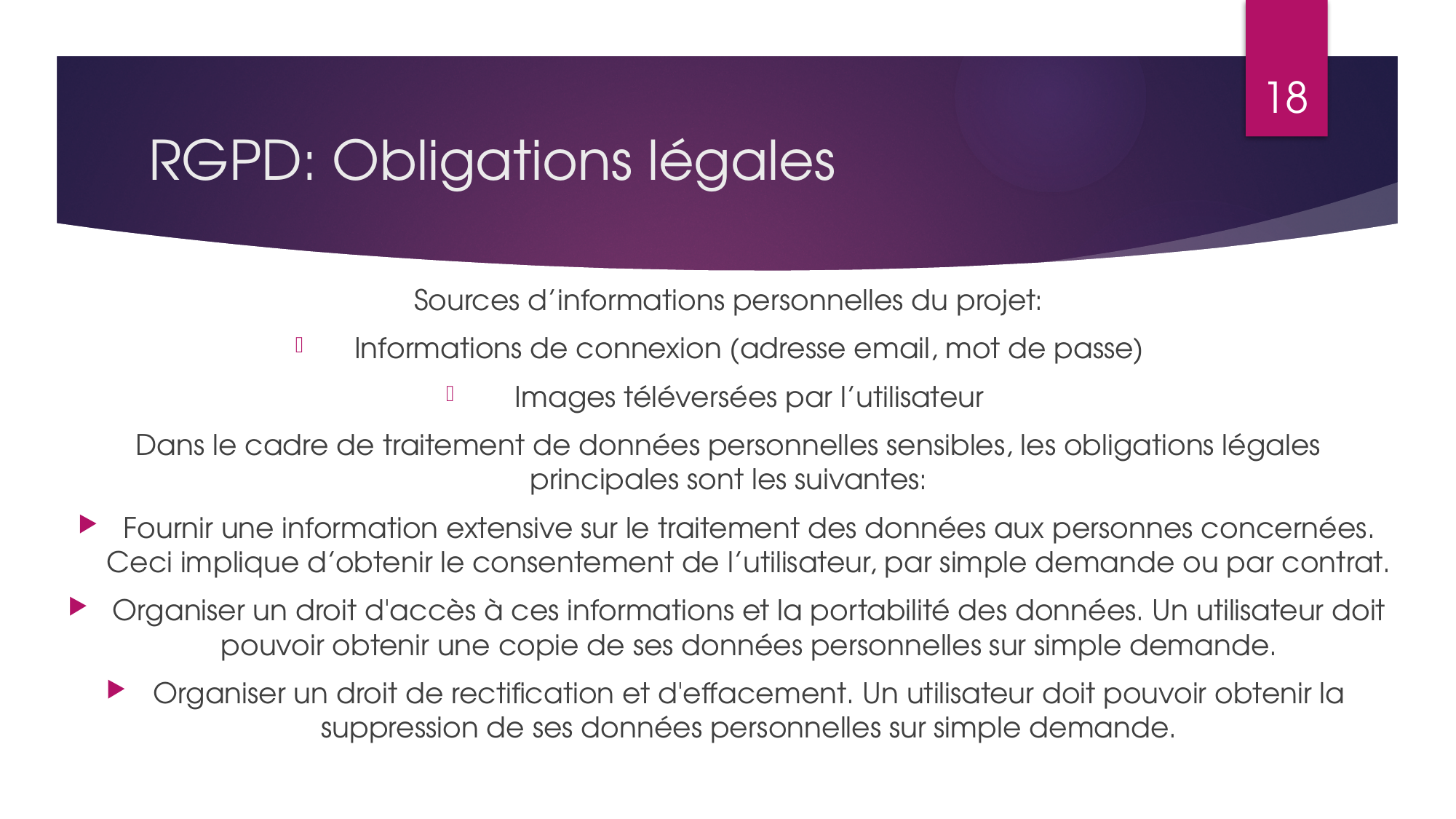

18
# RGPD: Obligations légales
Sources d’informations personnelles du projet:
Informations de connexion (adresse email, mot de passe)
Images téléversées par l’utilisateur
Dans le cadre de traitement de données personnelles sensibles, les obligations légales principales sont les suivantes:
Fournir une information extensive sur le traitement des données aux personnes concernées. Ceci implique d’obtenir le consentement de l’utilisateur, par simple demande ou par contrat.
Organiser un droit d'accès à ces informations et la portabilité des données. Un utilisateur doit pouvoir obtenir une copie de ses données personnelles sur simple demande.
Organiser un droit de rectification et d'effacement. Un utilisateur doit pouvoir obtenir la suppression de ses données personnelles sur simple demande.